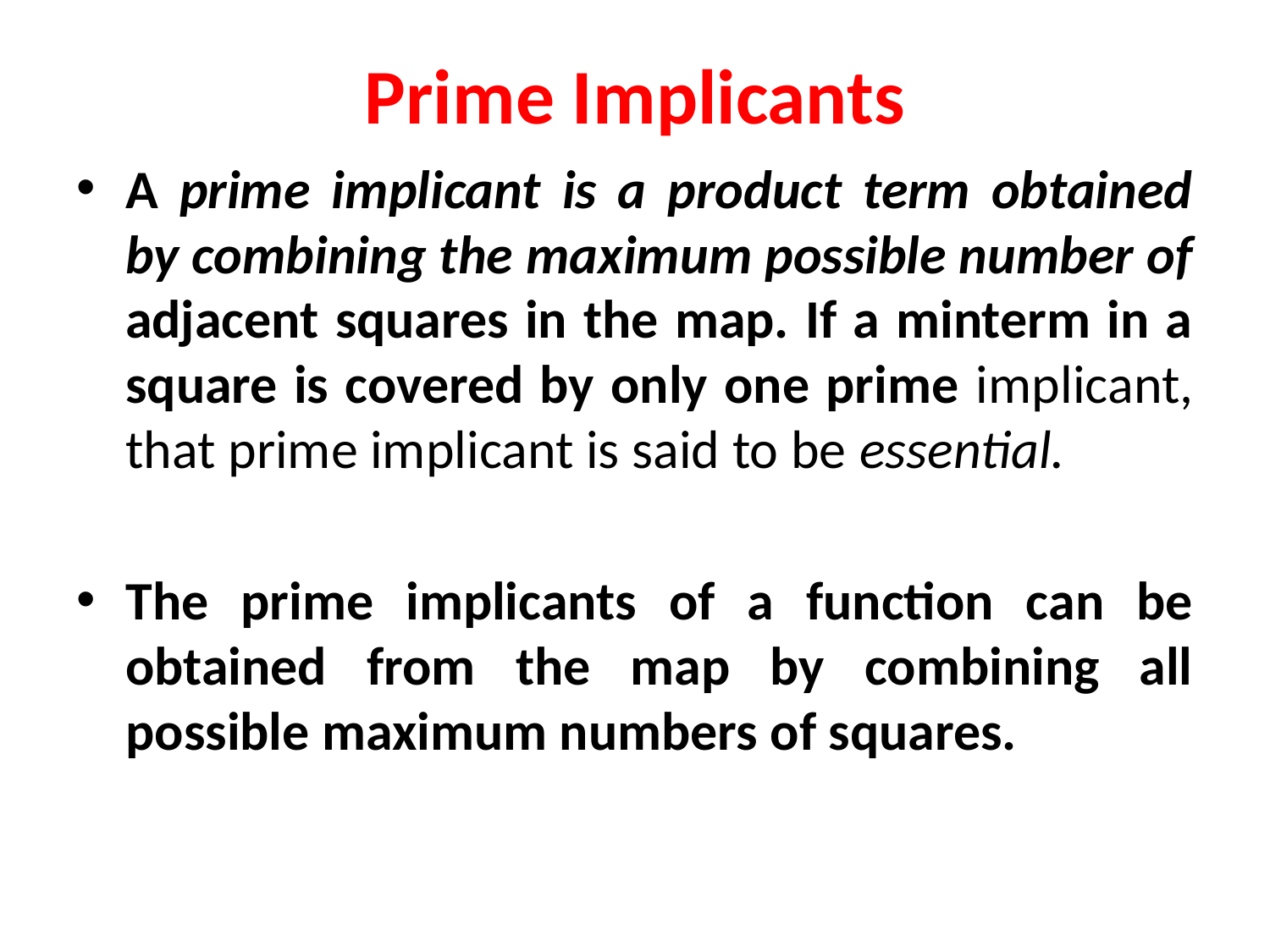

# Prime Implicants
A prime implicant is a product term obtained by combining the maximum possible number of adjacent squares in the map. If a minterm in a square is covered by only one prime implicant, that prime implicant is said to be essential.

The prime implicants of a function can be obtained from the map by combining all possible maximum numbers of squares.